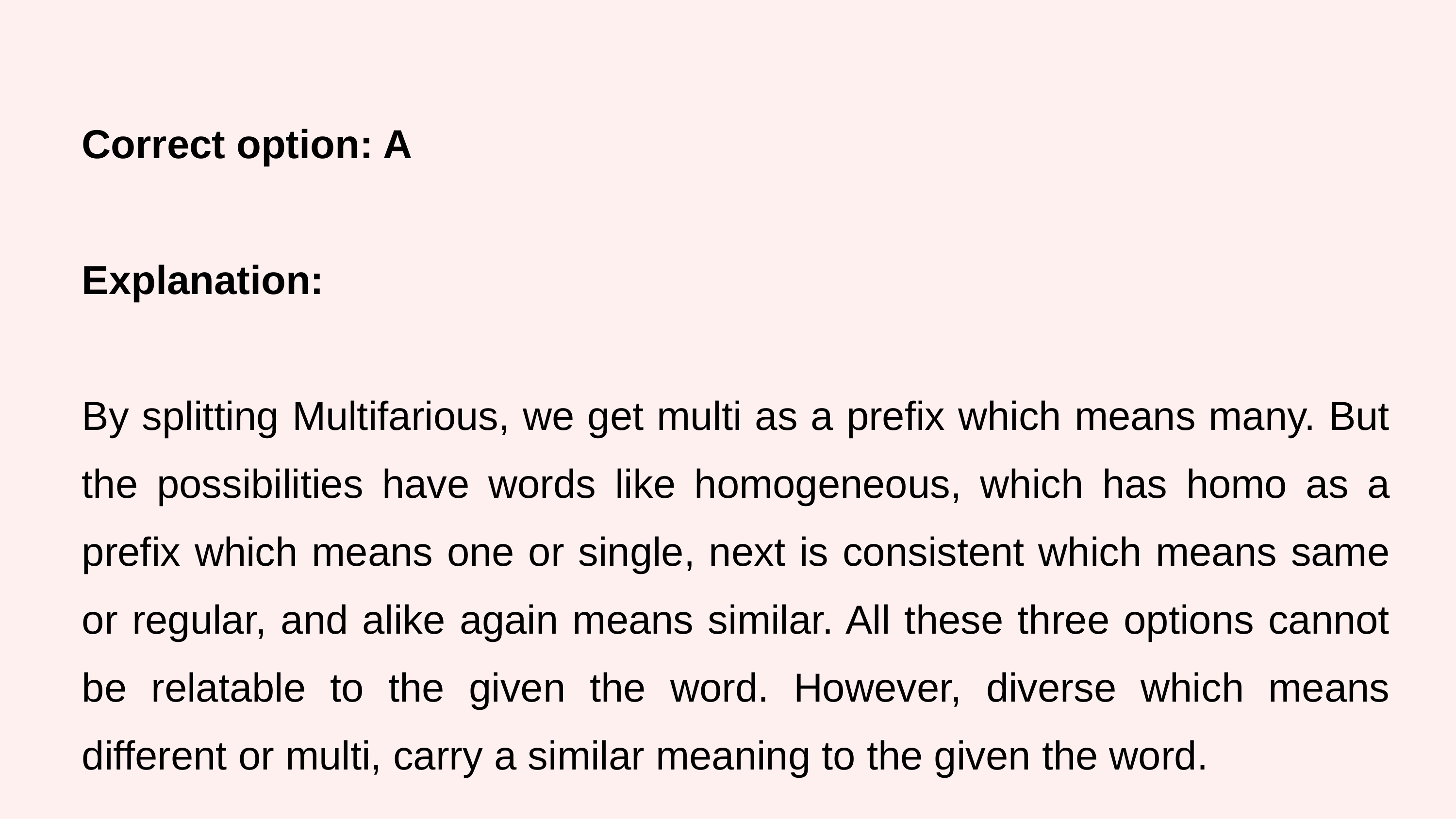

Correct option: A

Explanation:

By splitting Multifarious, we get multi as a prefix which means many. But the possibilities have words like homogeneous, which has homo as a prefix which means one or single, next is consistent which means same or regular, and alike again means similar. All these three options cannot be relatable to the given the word. However, diverse which means different or multi, carry a similar meaning to the given the word.